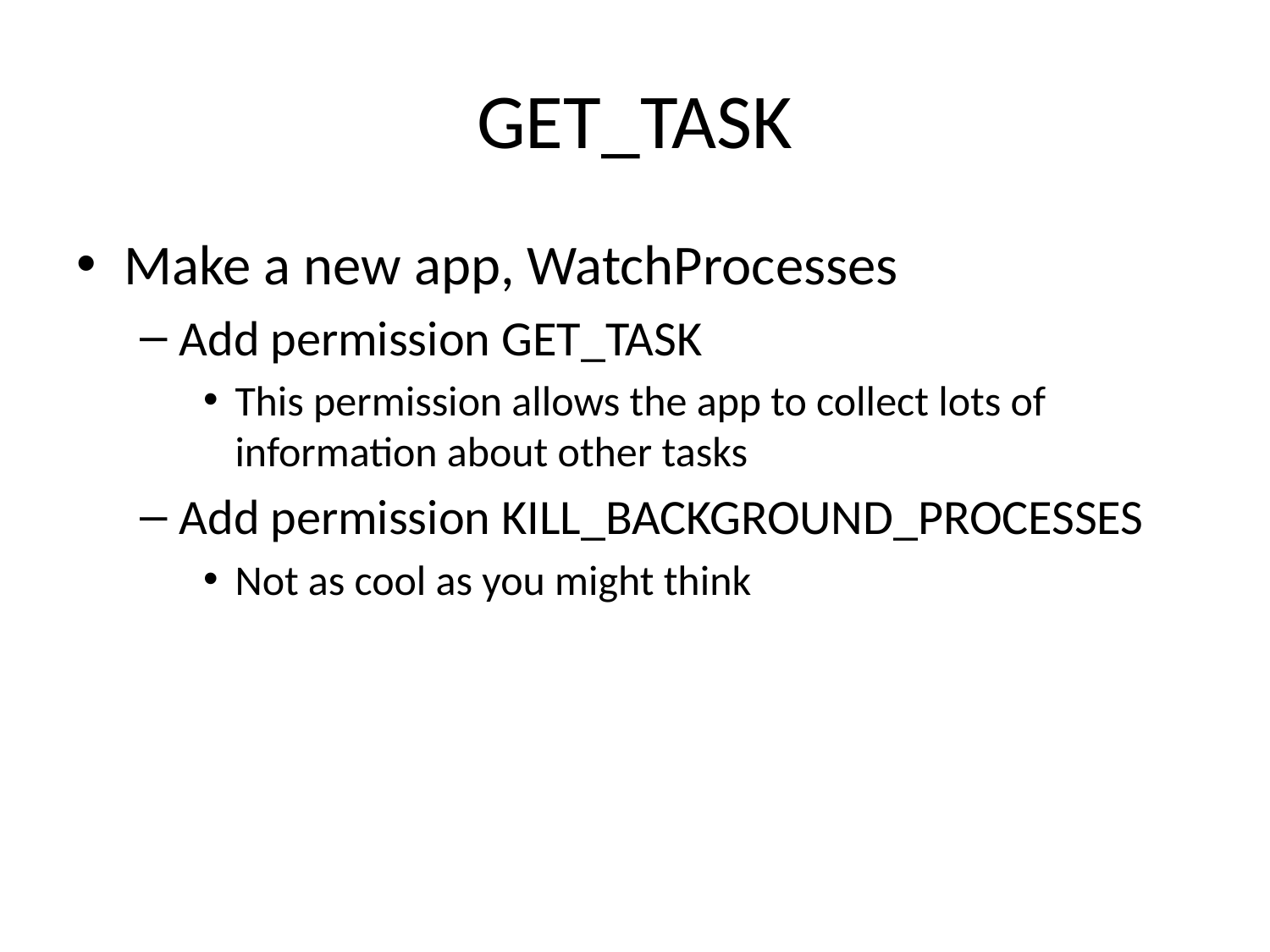

# GET_TASK
Make a new app, WatchProcesses
Add permission GET_TASK
This permission allows the app to collect lots of information about other tasks
Add permission KILL_BACKGROUND_PROCESSES
Not as cool as you might think